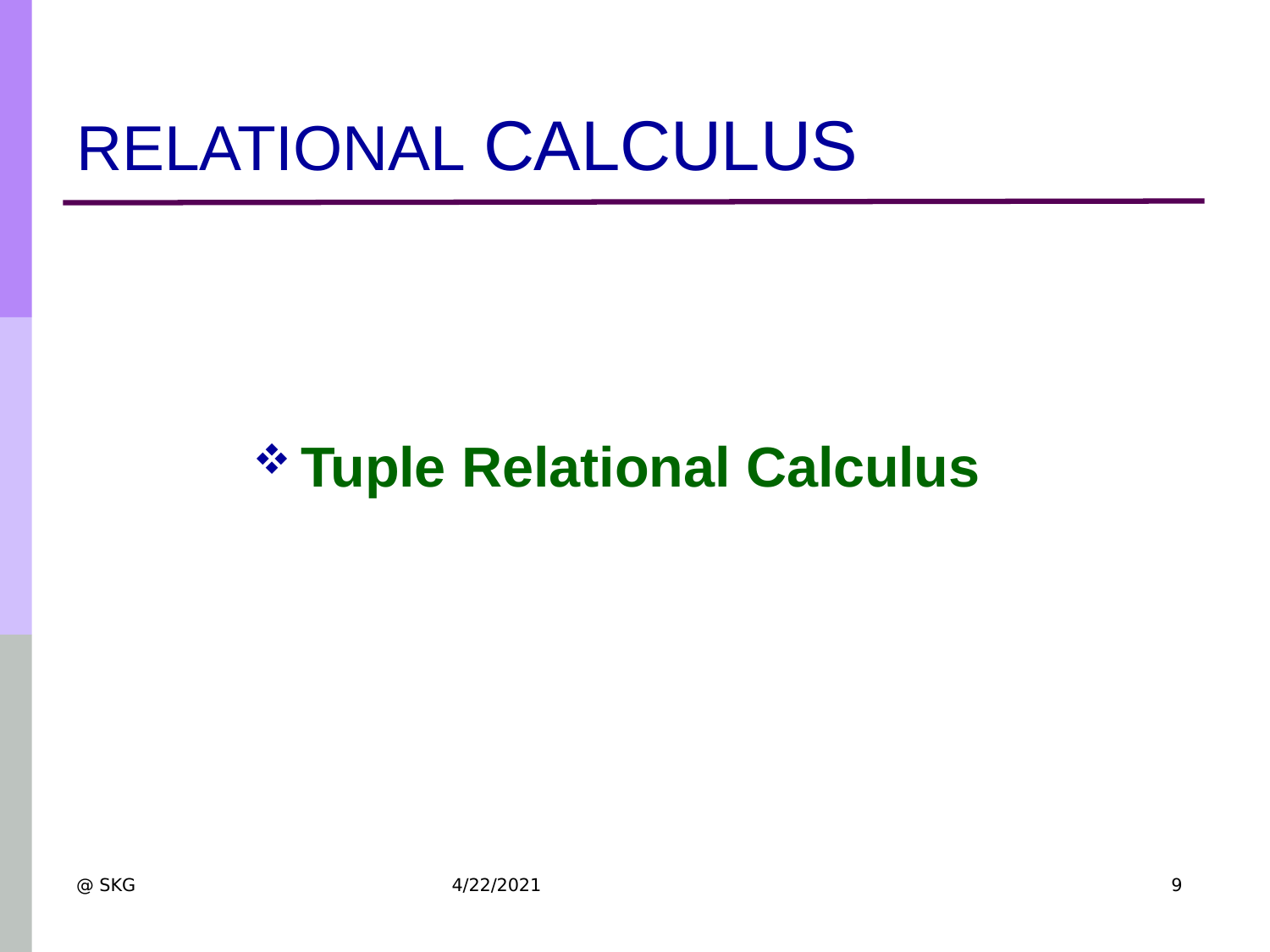

# RELATIONAL CALCULUS
Tuple Relational Calculus
@ SKG
4/22/2021
9